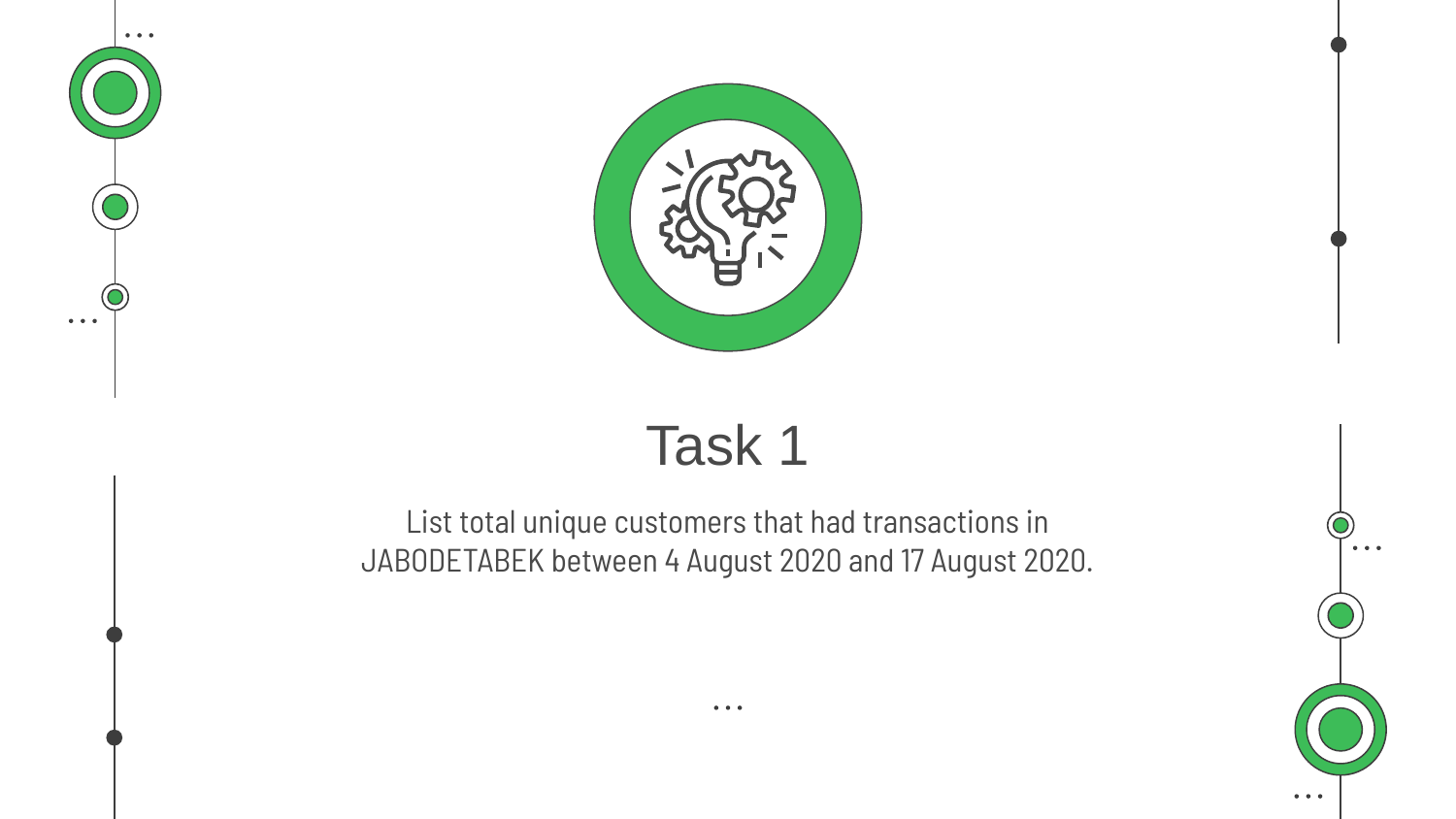

# Task 1
List total unique customers that had transactions in JABODETABEK between 4 August 2020 and 17 August 2020.